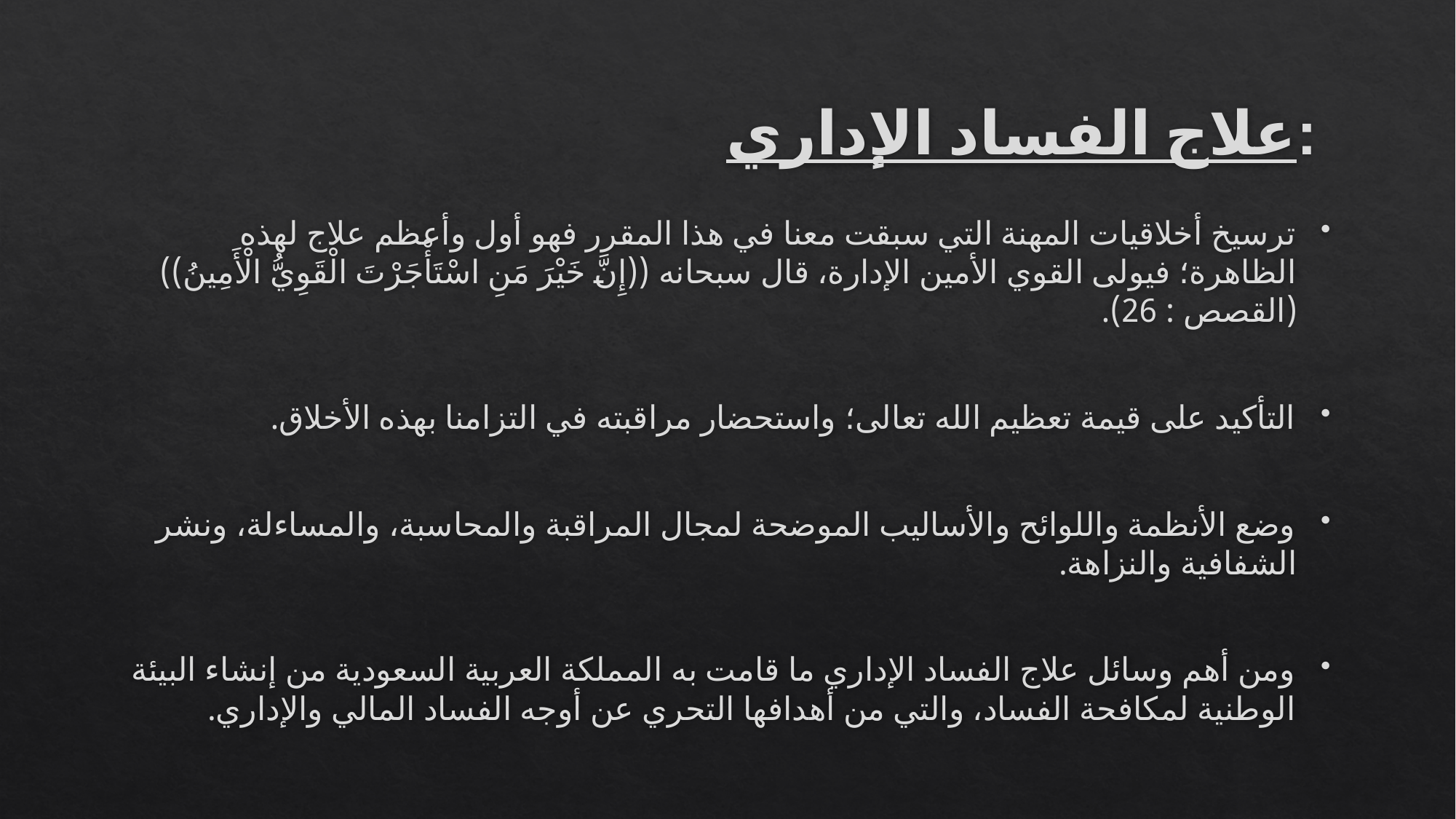

# علاج الفساد الإداري:
ترسيخ أخلاقيات المهنة التي سبقت معنا في هذا المقرر فهو أول وأعظم علاج لهذه الظاهرة؛ فيولى القوي الأمين الإدارة، قال سبحانه ((إِنَّ خَيْرَ مَنِ اسْتَأْجَرْتَ الْقَوِيُّ الْأَمِينُ))  (القصص : 26).

التأكيد على قيمة تعظيم الله تعالى؛ واستحضار مراقبته في التزامنا بهذه الأخلاق.

وضع الأنظمة واللوائح والأساليب الموضحة لمجال المراقبة والمحاسبة، والمساءلة، ونشر الشفافية والنزاهة.

ومن أهم وسائل علاج الفساد الإداري ما قامت به المملكة العربية السعودية من إنشاء البيئة الوطنية لمكافحة الفساد، والتي من أهدافها التحري عن أوجه الفساد المالي والإداري.